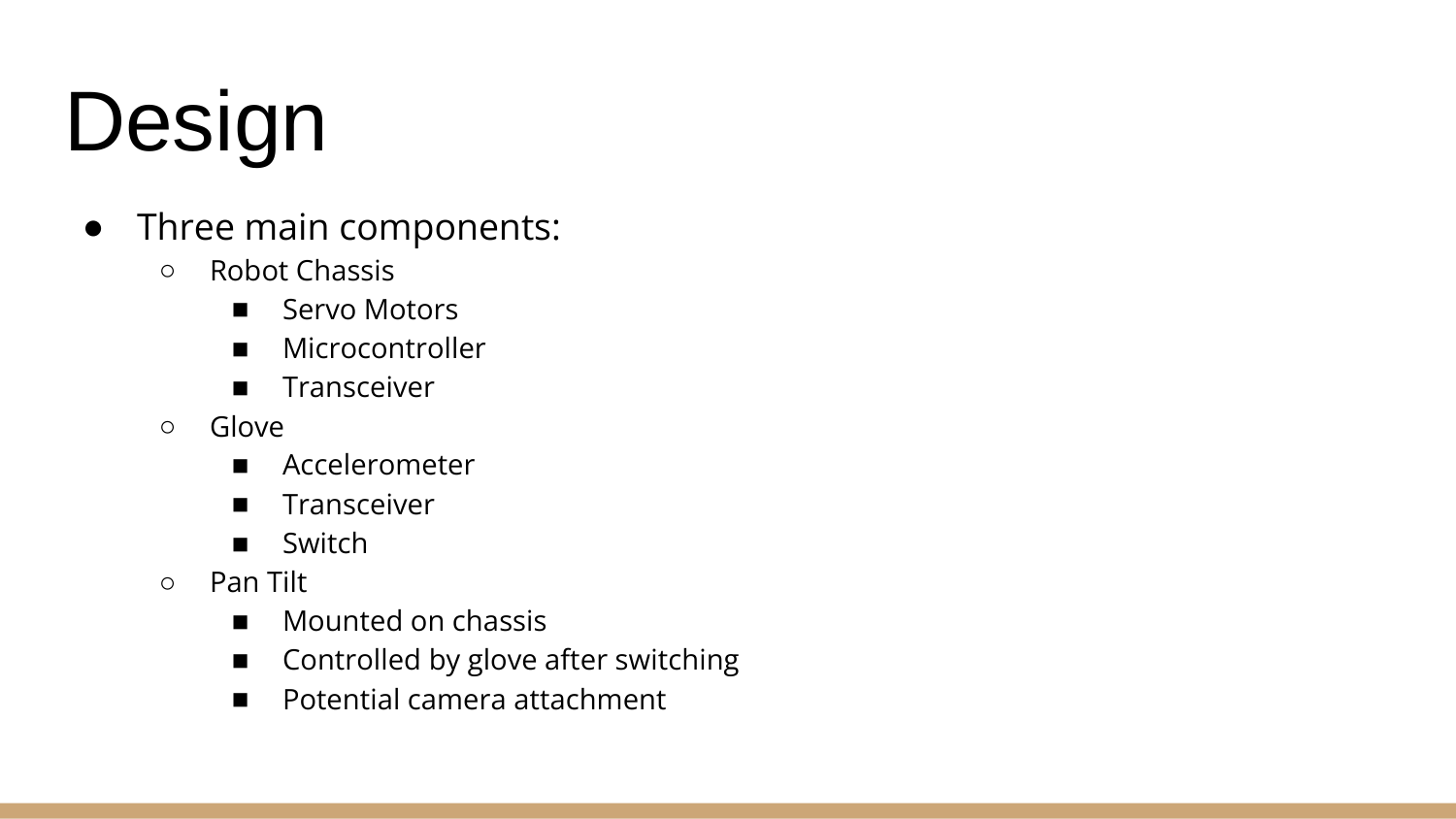

# Design
Three main components:
Robot Chassis
Servo Motors
Microcontroller
Transceiver
Glove
Accelerometer
Transceiver
Switch
Pan Tilt
Mounted on chassis
Controlled by glove after switching
Potential camera attachment